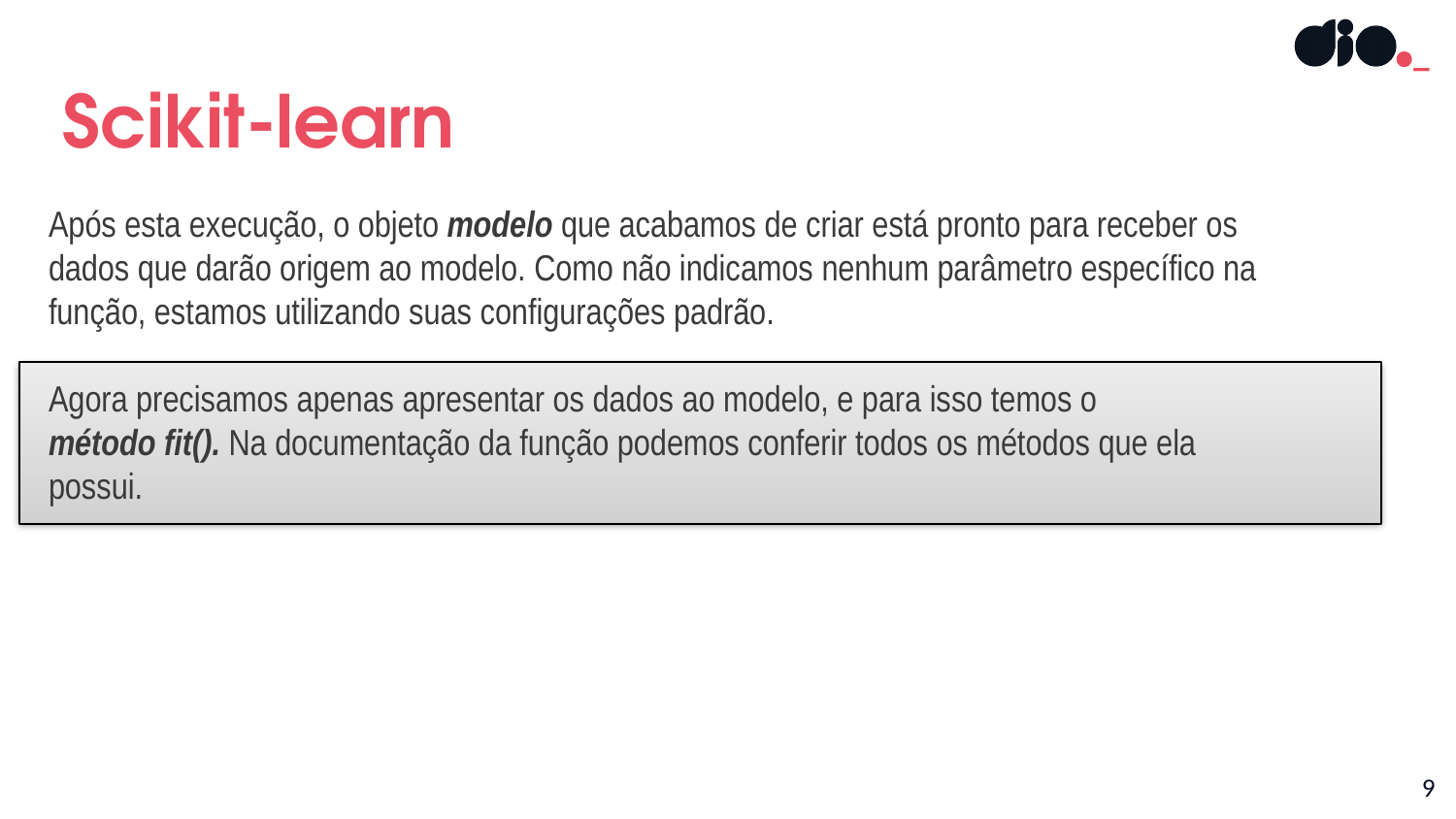

Scikit-learn

# Após esta execução, o objeto modelo que acabamos de criar está pronto para receber os dados que darão origem ao modelo. Como não indicamos nenhum parâmetro específico na função, estamos utilizando suas configurações padrão. Agora precisamos apenas apresentar os dados ao modelo, e para isso temos o método fit(). Na documentação da função podemos conferir todos os métodos que ela possui.

9